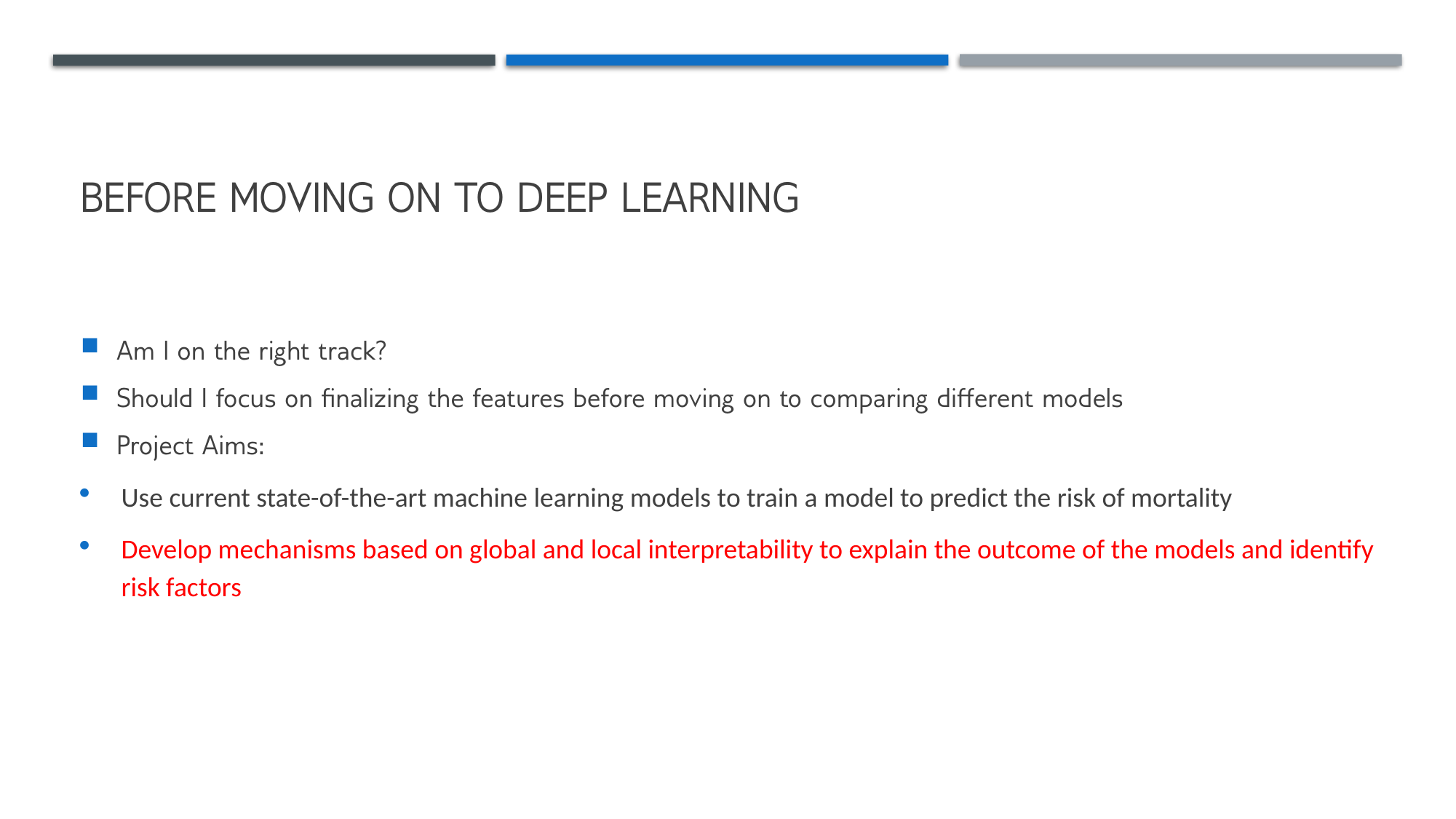

# Before moving on to deep learning
Am I on the right track?
Should I focus on finalizing the features before moving on to comparing different models
Project Aims:
Use current state-of-the-art machine learning models to train a model to predict the risk of mortality
Develop mechanisms based on global and local interpretability to explain the outcome of the models and identify risk factors